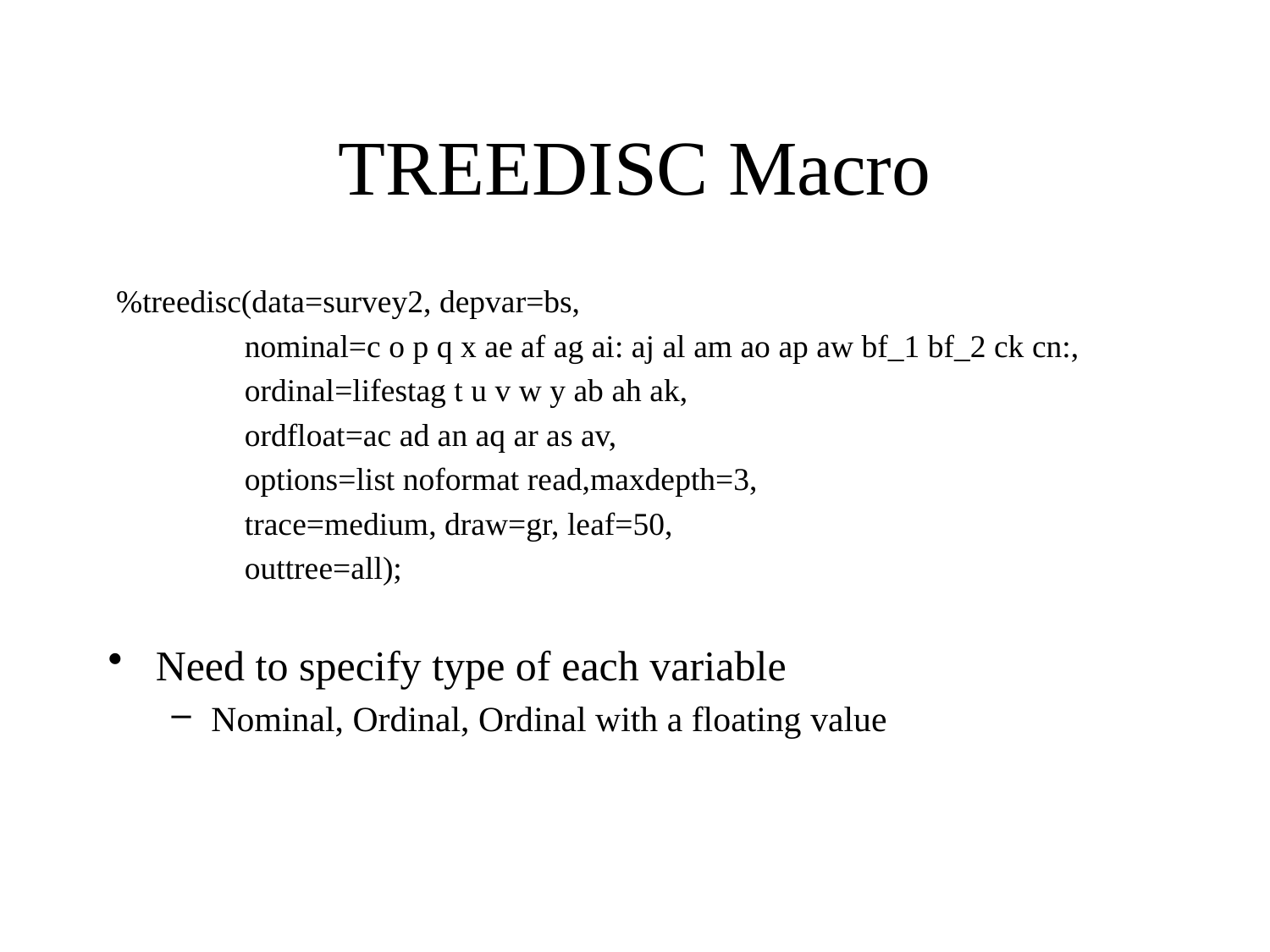

# TREEDISC Macro
 %treedisc(data=survey2, depvar=bs,
                 nominal=c o p q x ae af ag ai: aj al am ao ap aw bf_1 bf_2 ck cn:,
                 ordinal=lifestag t u v w y ab ah ak,
                 ordfloat=ac ad an aq ar as av,
                 options=list noformat read,maxdepth=3,
                 trace=medium, draw=gr, leaf=50,
                 outtree=all);

Need to specify type of each variable
Nominal, Ordinal, Ordinal with a floating value